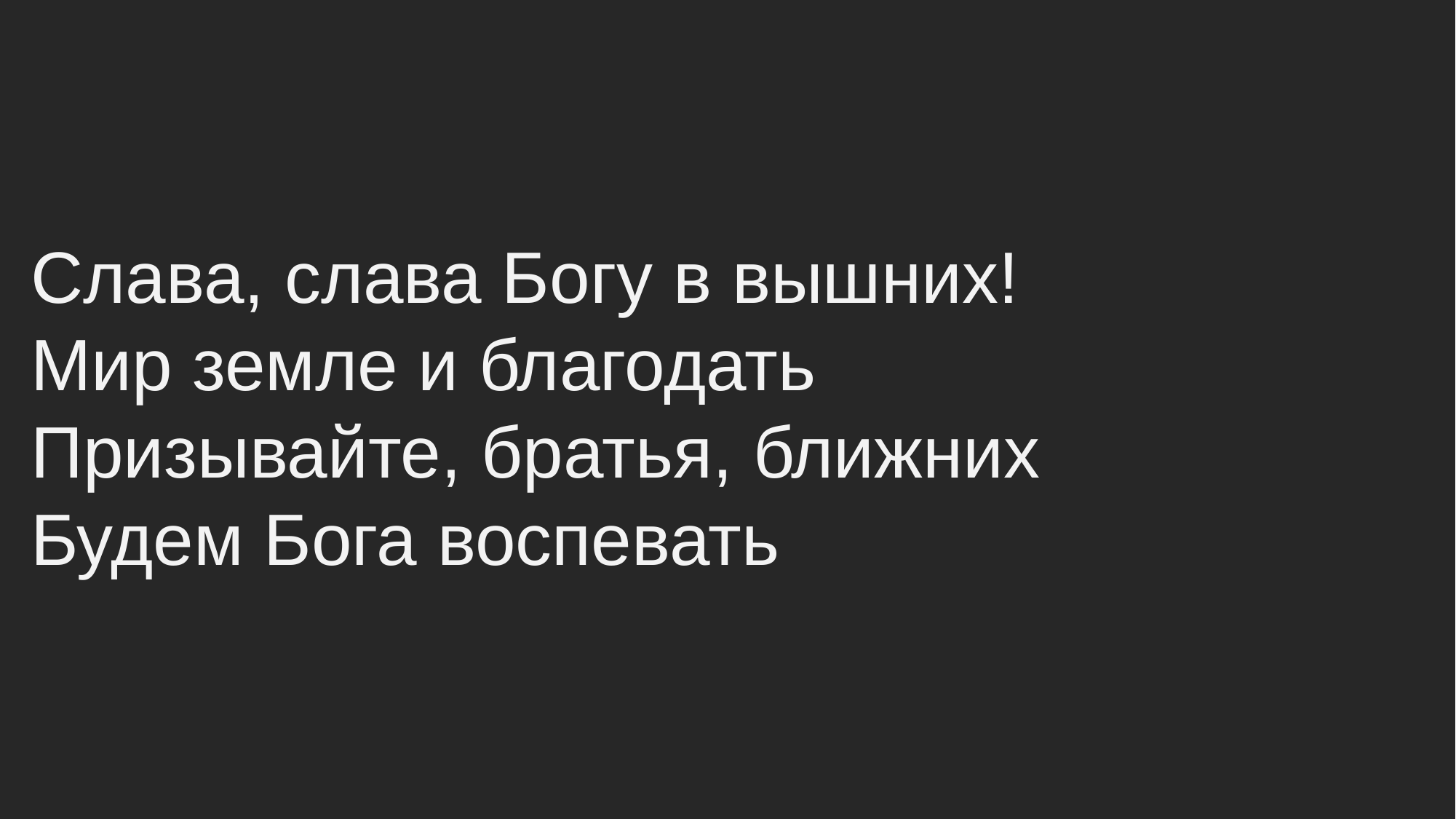

Слава, слава Богу в вышних!
Мир земле и благодать
Призывайте, братья, ближних
Будем Бога воспевать